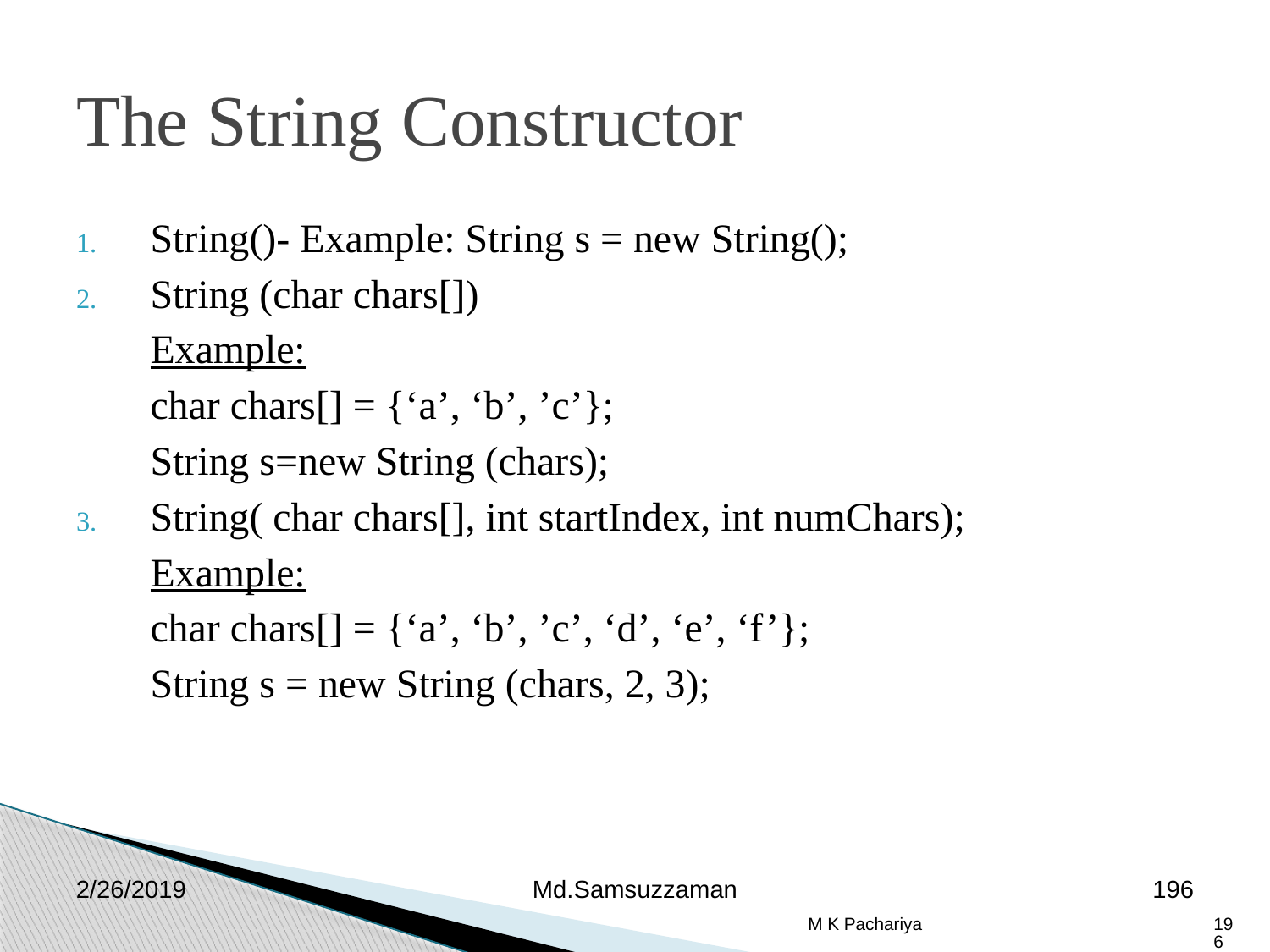

The String Constructor
String()- Example: String s = new String();
String (char chars[])
	Example:
	char chars[] = {‘a’, ‘b’, ’c’};
	String s=new String (chars);
String( char chars[], int startIndex, int numChars);
	Example:
	char chars[] = {‘a’, ‘b’, ’c’, ‘d’, ‘e’, ‘f’};
	String s = new String (chars, 2, 3);
2/26/2019
Md.Samsuzzaman
196
M K Pachariya
196